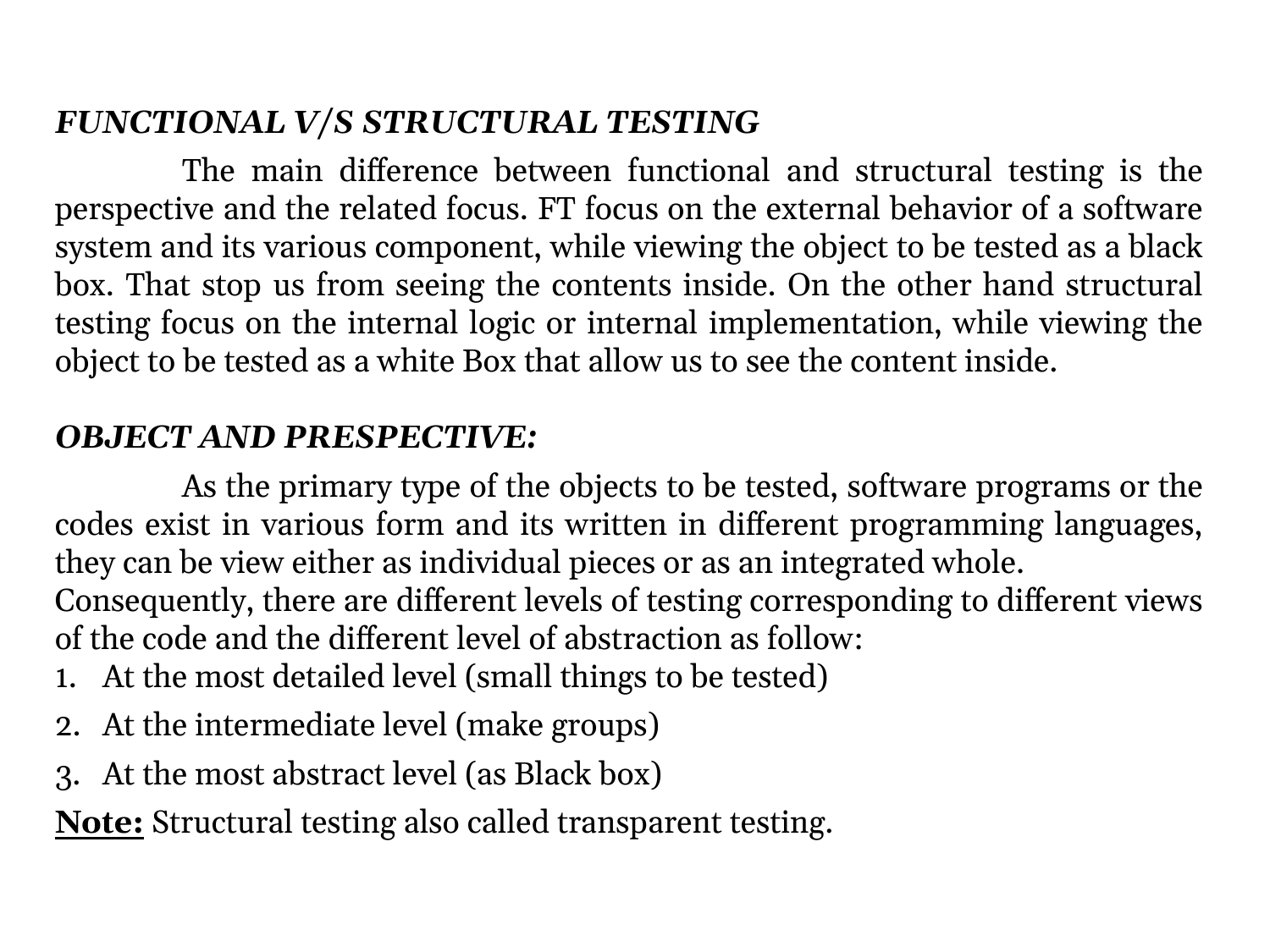

FUNCTIONAL V/S STRUCTURAL TESTING
	The main difference between functional and structural testing is the perspective and the related focus. FT focus on the external behavior of a software system and its various component, while viewing the object to be tested as a black box. That stop us from seeing the contents inside. On the other hand structural testing focus on the internal logic or internal implementation, while viewing the object to be tested as a white Box that allow us to see the content inside.

OBJECT AND PRESPECTIVE:
	As the primary type of the objects to be tested, software programs or the codes exist in various form and its written in different programming languages, they can be view either as individual pieces or as an integrated whole.
Consequently, there are different levels of testing corresponding to different views of the code and the different level of abstraction as follow:
At the most detailed level (small things to be tested)
At the intermediate level (make groups)
At the most abstract level (as Black box)
Note: Structural testing also called transparent testing.